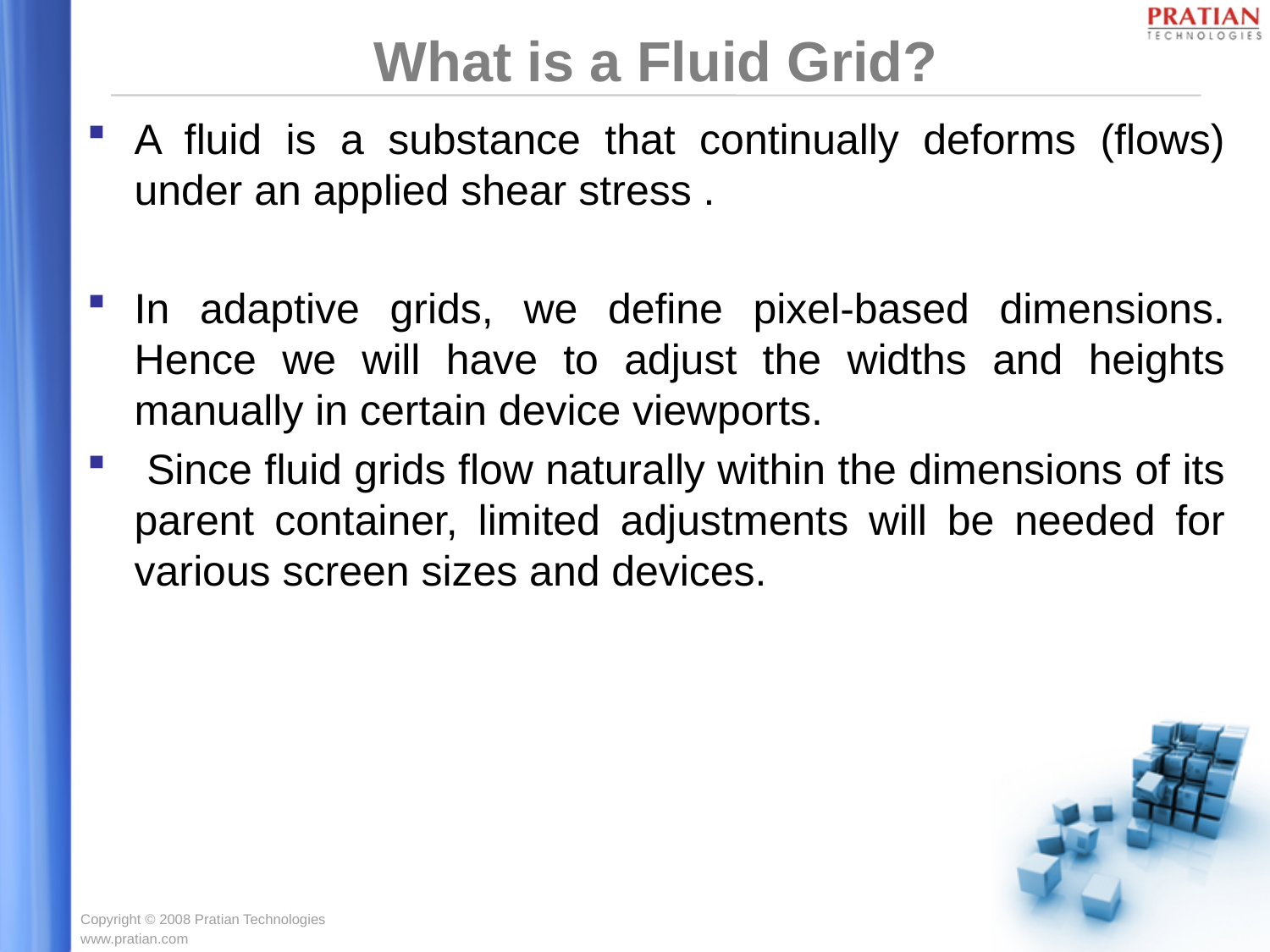

# What is a Fluid Grid?
A fluid is a substance that continually deforms (flows) under an applied shear stress .

In adaptive grids, we define pixel-based dimensions. Hence we will have to adjust the widths and heights manually in certain device viewports.
 Since fluid grids flow naturally within the dimensions of its parent container, limited adjustments will be needed for various screen sizes and devices.